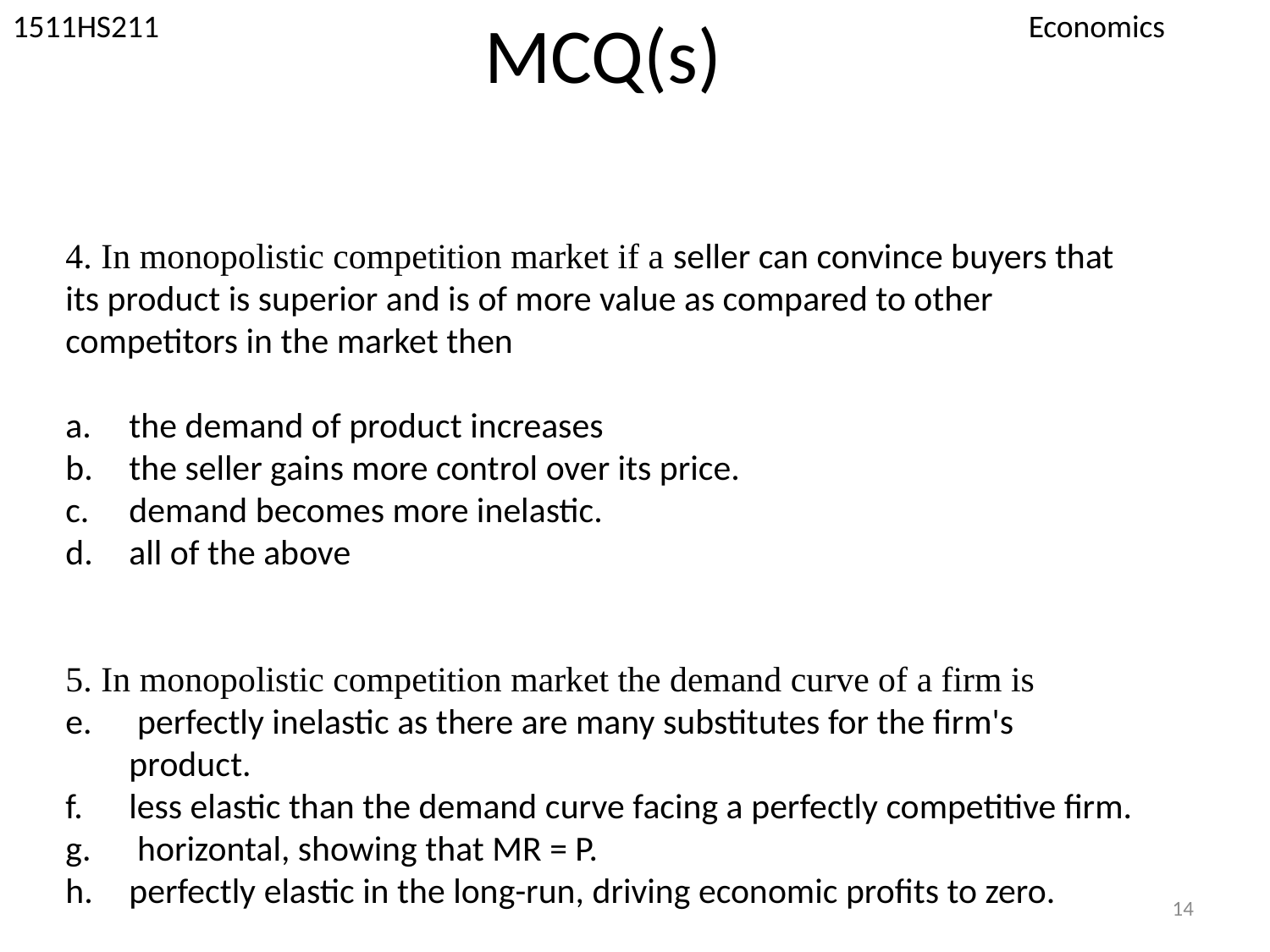

1511HS211   							Economics
MCQ(s)
4. In monopolistic competition market if a seller can convince buyers that its product is superior and is of more value as compared to other competitors in the market then

the demand of product increases
the seller gains more control over its price.
demand becomes more inelastic.
all of the above

5. In monopolistic competition market the demand curve of a firm is
 perfectly inelastic as there are many substitutes for the firm's product.
less elastic than the demand curve facing a perfectly competitive firm.
 horizontal, showing that MR = P.
perfectly elastic in the long-run, driving economic profits to zero.

14